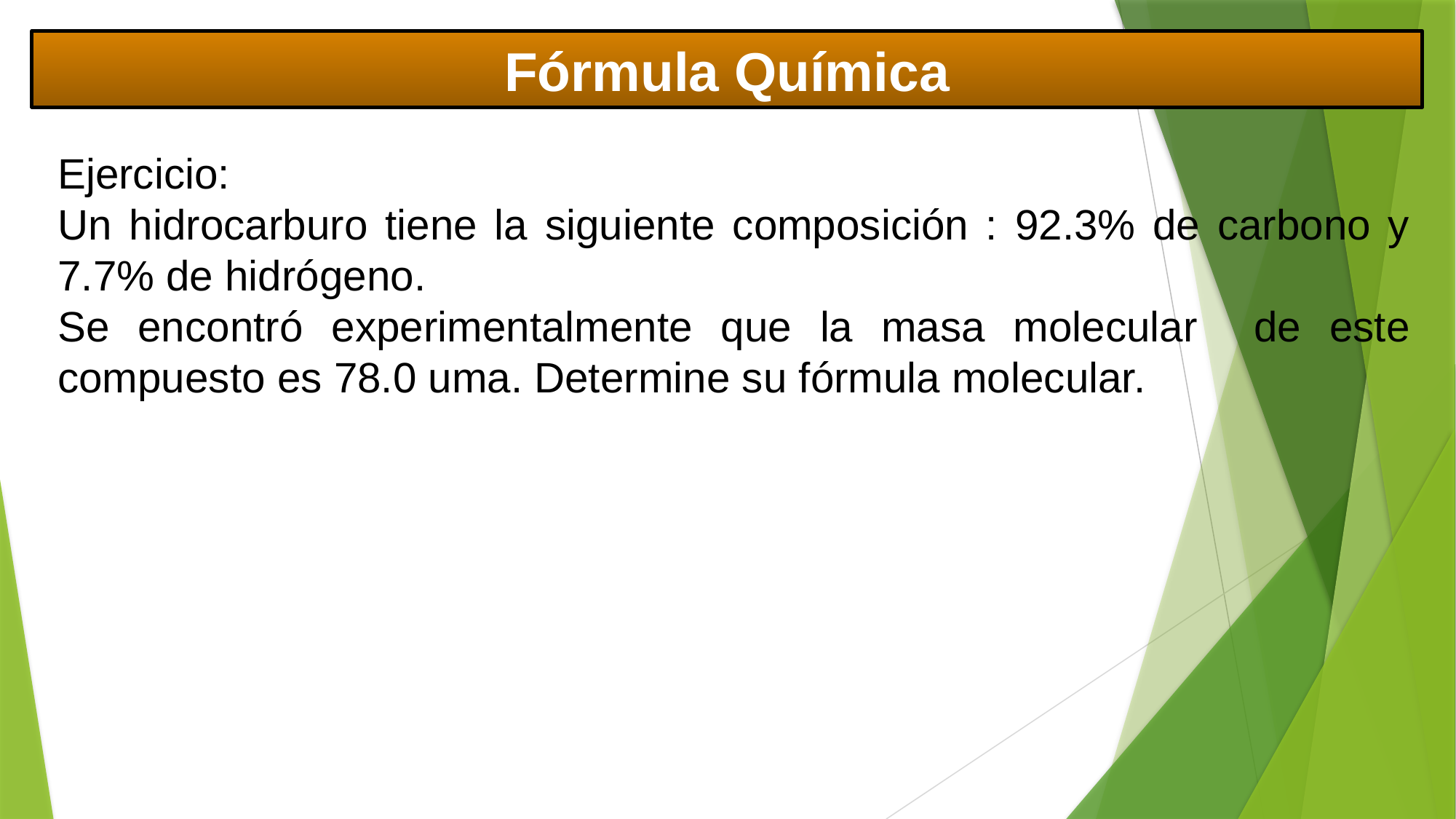

Fórmula Química
Ejercicio:
Un hidrocarburo tiene la siguiente composición : 92.3% de carbono y 7.7% de hidrógeno.
Se encontró experimentalmente que la masa molecular  de este compuesto es 78.0 uma. Determine su fórmula molecular.